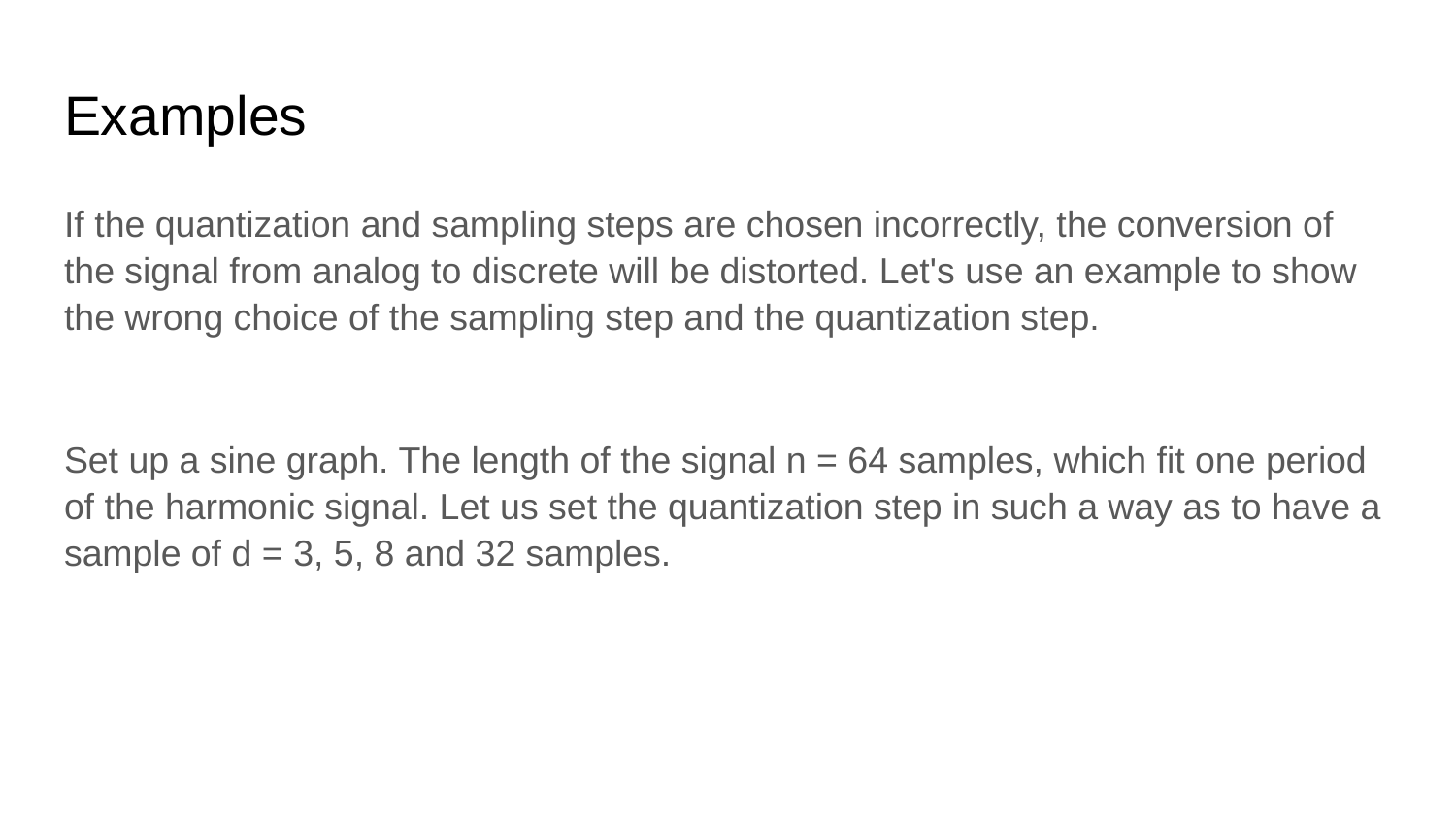

# Examples
If the quantization and sampling steps are chosen incorrectly, the conversion of the signal from analog to discrete will be distorted. Let's use an example to show the wrong choice of the sampling step and the quantization step.

Set up a sine graph. The length of the signal n = 64 samples, which fit one period of the harmonic signal. Let us set the quantization step in such a way as to have a sample of d = 3, 5, 8 and 32 samples.